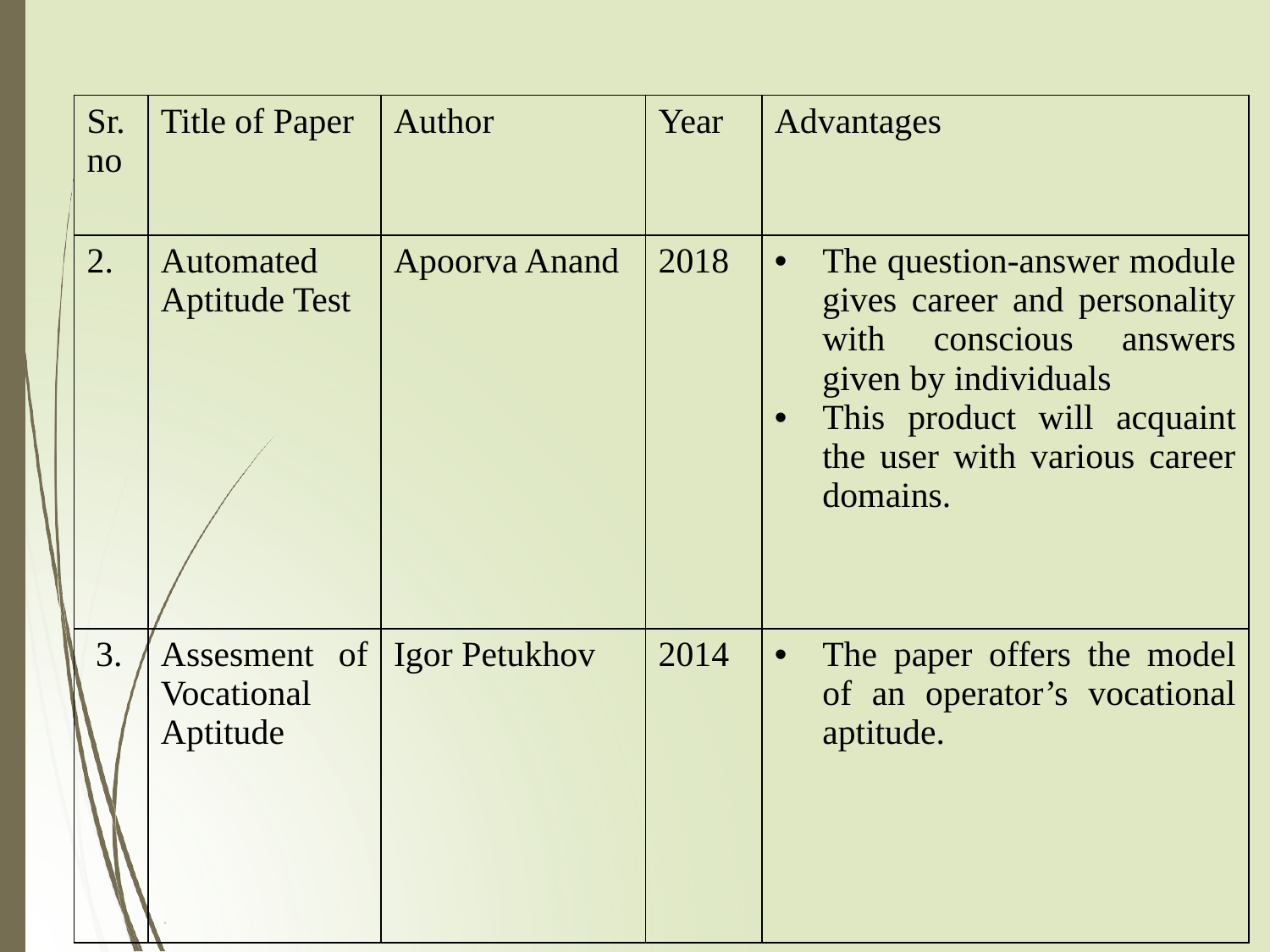

| Sr.no | Title of Paper | Author | Year | Advantages |
| --- | --- | --- | --- | --- |
| 2. | Automated Aptitude Test | Apoorva Anand | 2018 | The question-answer module gives career and personality with conscious answers given by individuals This product will acquaint the user with various career domains. |
| 3. | Assesment of Vocational Aptitude | Igor Petukhov | 2014 | The paper offers the model of an operator’s vocational aptitude. |
.